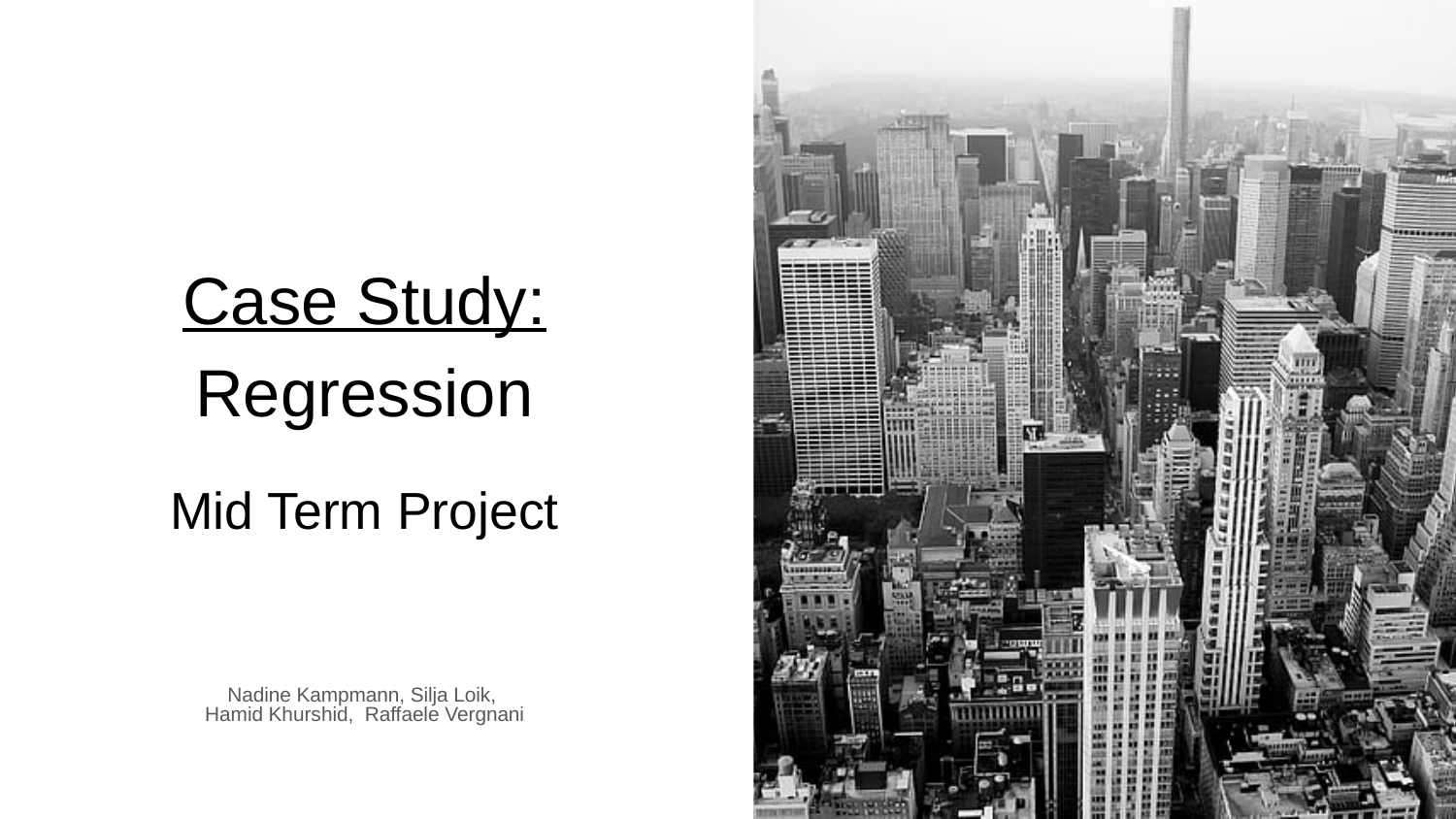

# Case Study: Regression

Mid Term Project

Nadine Kampmann, Silja Loik,
Hamid Khurshid,  Raffaele Vergnani